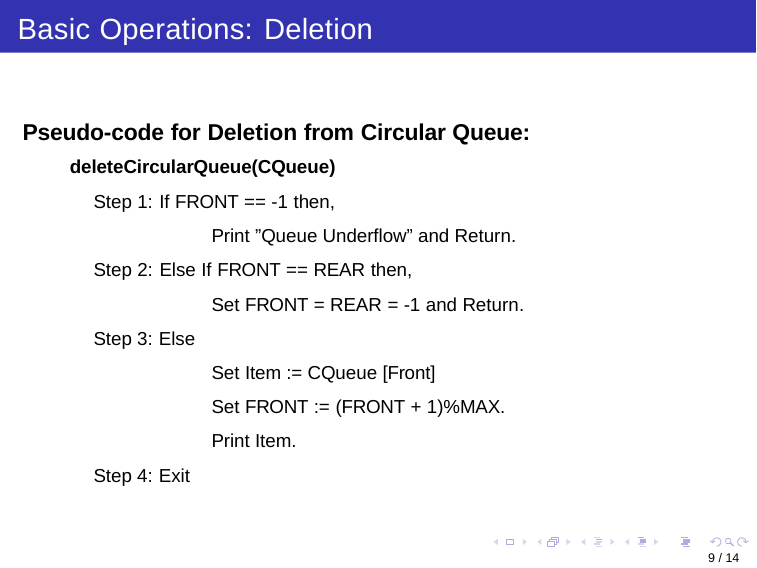

# Basic Operations: Deletion
Pseudo-code for Deletion from Circular Queue:
deleteCircularQueue(CQueue)
Step 1: If FRONT == -1 then,
Print ”Queue Underflow” and Return.
Step 2: Else If FRONT == REAR then,
Set FRONT = REAR = -1 and Return.
Step 3: Else
Set Item := CQueue [Front]
Set FRONT := (FRONT + 1)%MAX.
Print Item.
Step 4: Exit
9 / 14